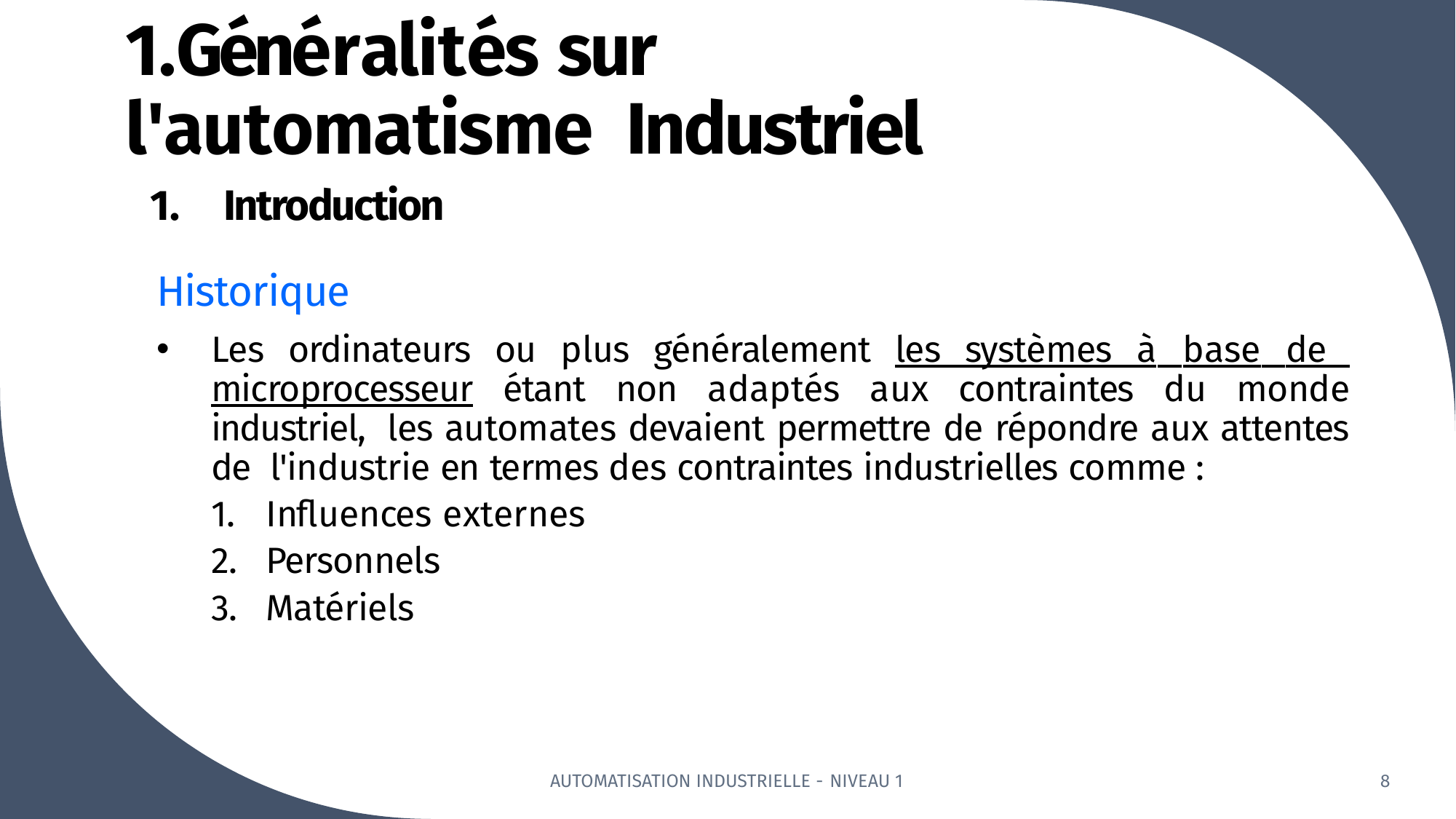

# 1.Généralités sur l'automatisme  Industriel
Introduction
Historique
Les ordinateurs ou plus généralement les systèmes à base de  microprocesseur étant non adaptés aux contraintes du monde industriel,  les automates devaient permettre de répondre aux attentes de  l'industrie en termes des contraintes industrielles comme :
Influences externes
Personnels
Matériels
AUTOMATISATION INDUSTRIELLE - NIVEAU 1
8